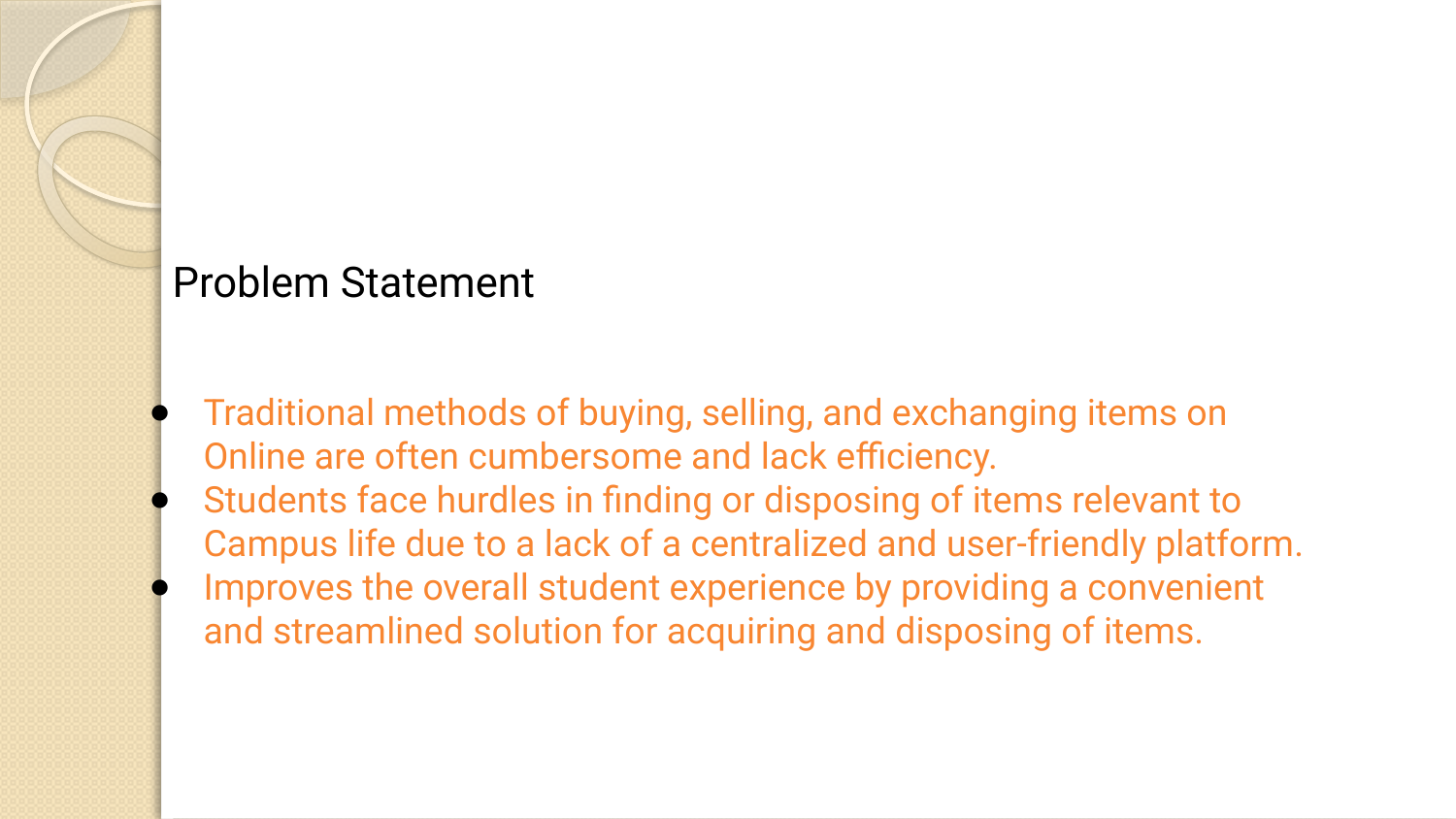

# Problem Statement

Traditional methods of buying, selling, and exchanging items on Online are often cumbersome and lack efficiency.
Students face hurdles in finding or disposing of items relevant to Campus life due to a lack of a centralized and user-friendly platform.
Improves the overall student experience by providing a convenient and streamlined solution for acquiring and disposing of items.